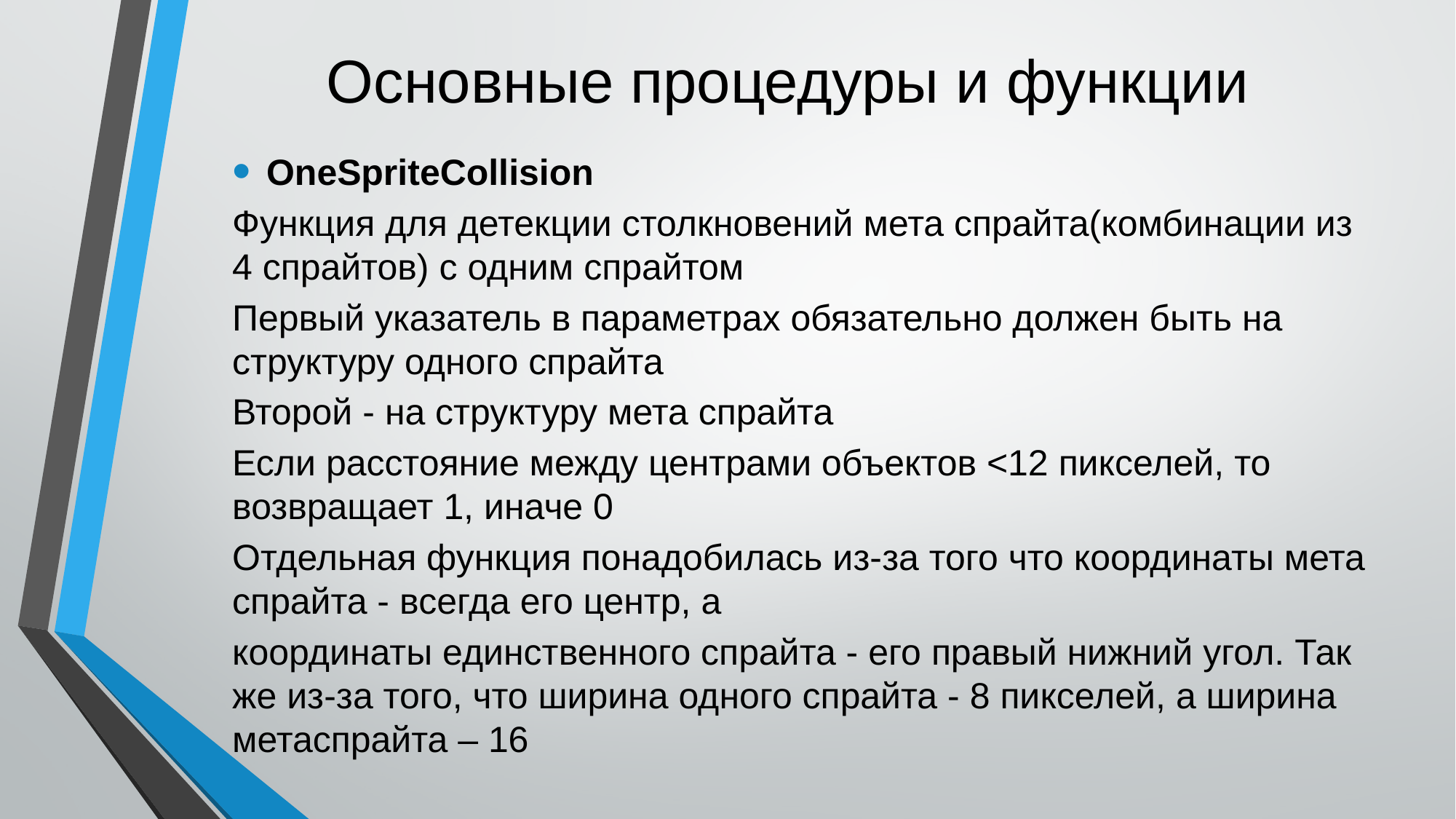

# Основные процедуры и функции
OneSpriteCollision
Функция для детекции столкновений мета спрайта(комбинации из 4 спрайтов) с одним спрайтом
Первый указатель в параметрах обязательно должен быть на структуру одного спрайта
Второй - на структуру мета спрайта
Если расстояние между центрами объектов <12 пикселей, то возвращает 1, иначе 0
Отдельная функция понадобилась из-за того что координаты мета спрайта - всегда его центр, а
координаты единственного спрайта - его правый нижний угол. Так же из-за того, что ширина одного спрайта - 8 пикселей, а ширина метаспрайта – 16